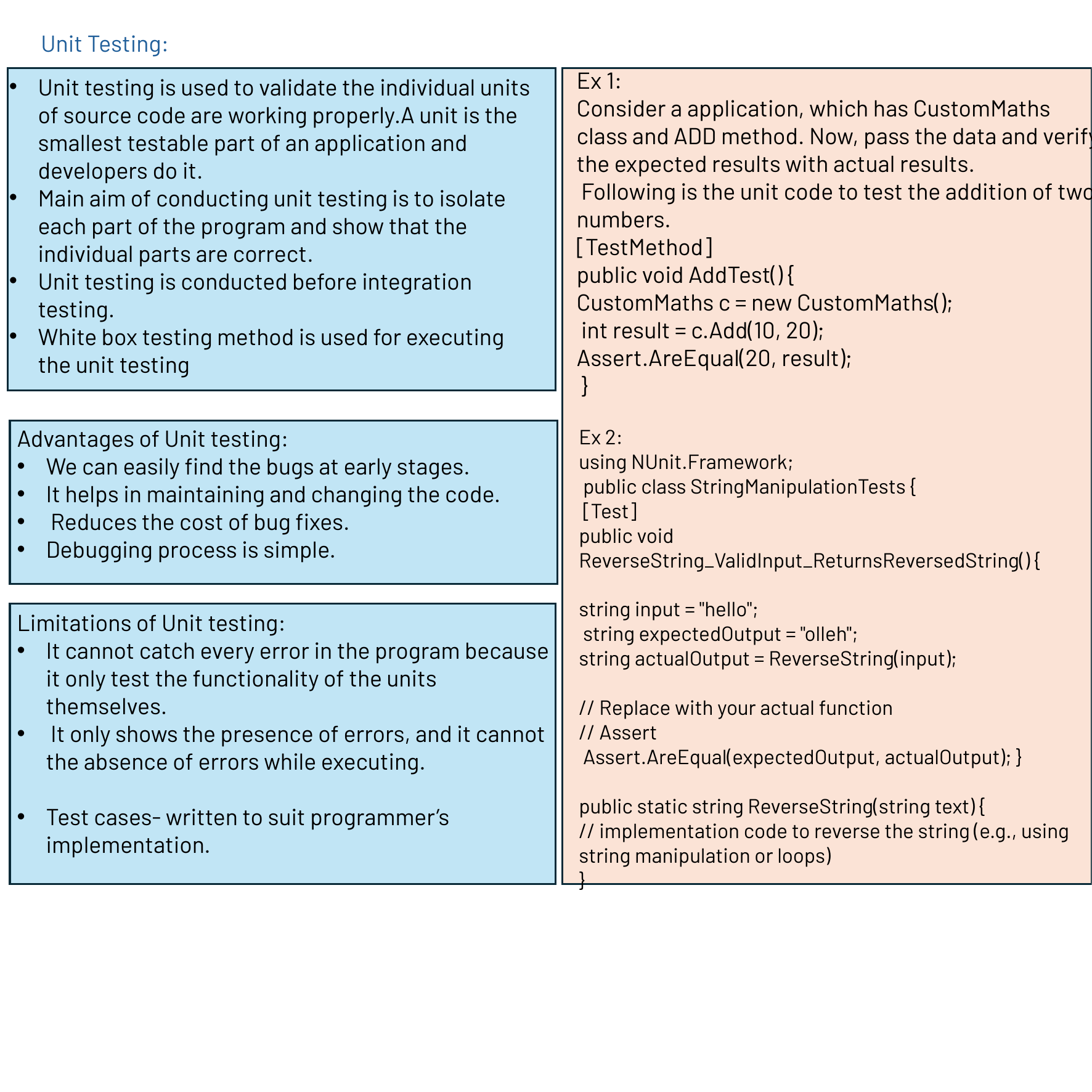

Unit Testing:
Ex 1:
Consider a application, which has CustomMaths class and ADD method. Now, pass the data and verify the expected results with actual results.
 Following is the unit code to test the addition of two numbers.
[TestMethod]
public void AddTest() {
CustomMaths c = new CustomMaths();
 int result = c.Add(10, 20);
Assert.AreEqual(20, result);
 }
Unit testing is used to validate the individual units of source code are working properly.A unit is the smallest testable part of an application and developers do it.
Main aim of conducting unit testing is to isolate each part of the program and show that the individual parts are correct.
Unit testing is conducted before integration testing.
White box testing method is used for executing the unit testing

Advantages of Unit testing:
We can easily find the bugs at early stages.
It helps in maintaining and changing the code.
 Reduces the cost of bug fixes.
Debugging process is simple.
Ex 2:
using NUnit.Framework;
 public class StringManipulationTests {
 [Test]
public void ReverseString_ValidInput_ReturnsReversedString() {

string input = "hello";
 string expectedOutput = "olleh";
string actualOutput = ReverseString(input);

// Replace with your actual function
// Assert
 Assert.AreEqual(expectedOutput, actualOutput); }

public static string ReverseString(string text) {
// implementation code to reverse the string (e.g., using string manipulation or loops)
}

Limitations of Unit testing:
It cannot catch every error in the program because it only test the functionality of the units themselves.
 It only shows the presence of errors, and it cannot the absence of errors while executing.

Test cases- written to suit programmer’s implementation.